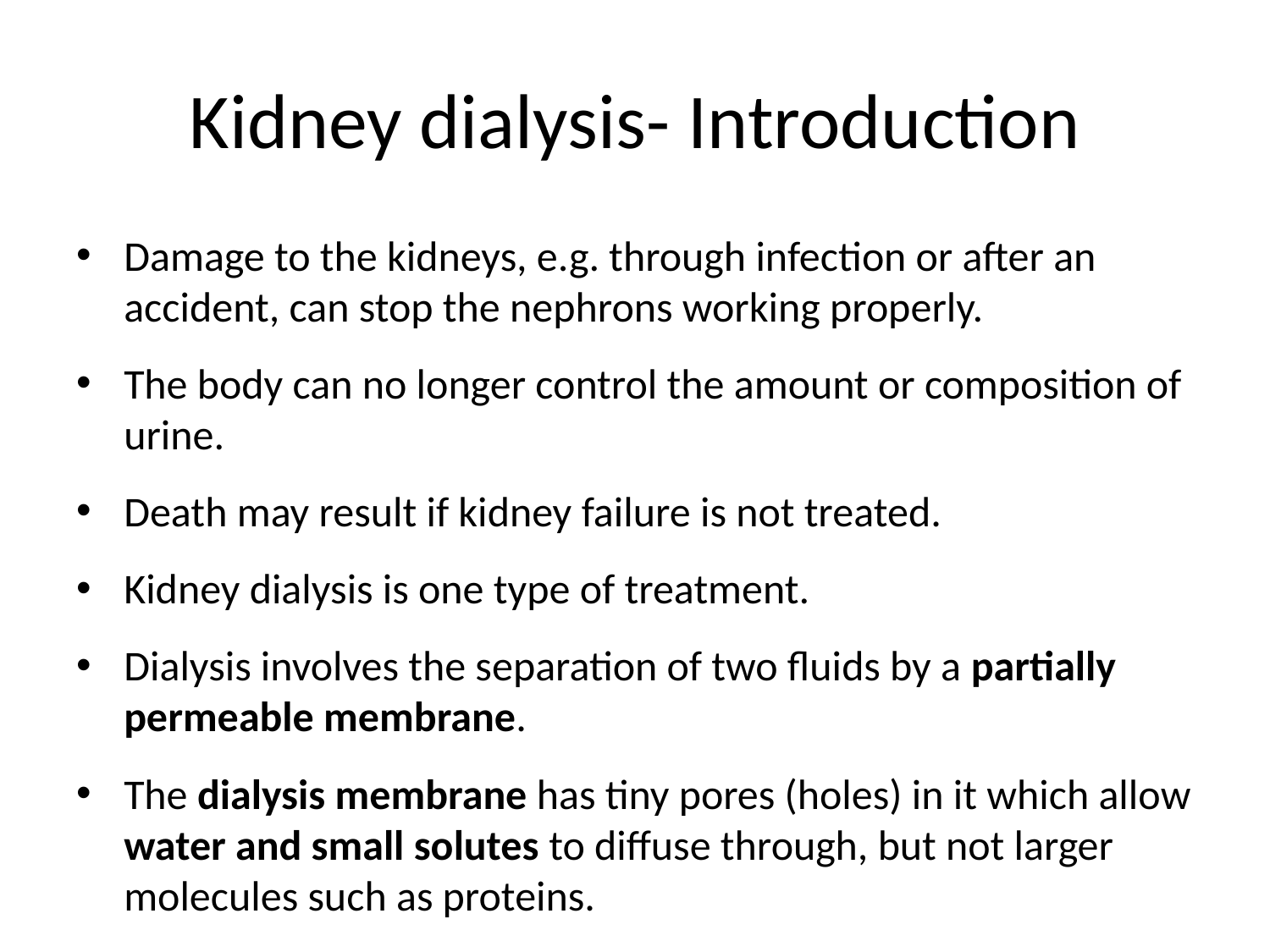

# Kidney dialysis- Introduction
Damage to the kidneys, e.g. through infection or after an accident, can stop the nephrons working properly.
The body can no longer control the amount or composition of urine.
Death may result if kidney failure is not treated.
Kidney dialysis is one type of treatment.
Dialysis involves the separation of two fluids by a partially permeable membrane.
The dialysis membrane has tiny pores (holes) in it which allow water and small solutes to diffuse through, but not larger molecules such as proteins.